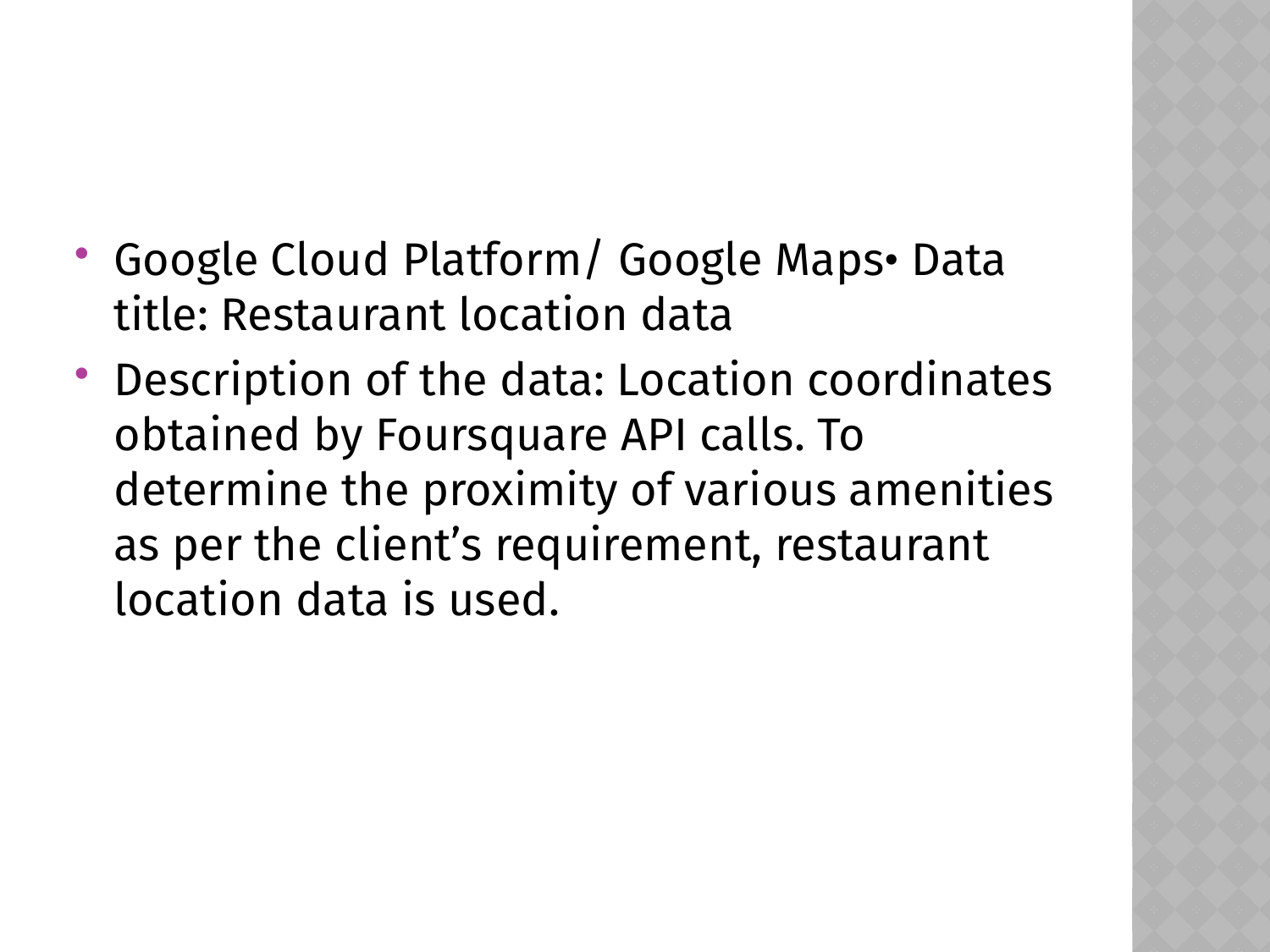

#
Google Cloud Platform/ Google Maps• Data title: Restaurant location data
Description of the data: Location coordinates obtained by Foursquare API calls. To determine the proximity of various amenities as per the client’s requirement, restaurant location data is used.